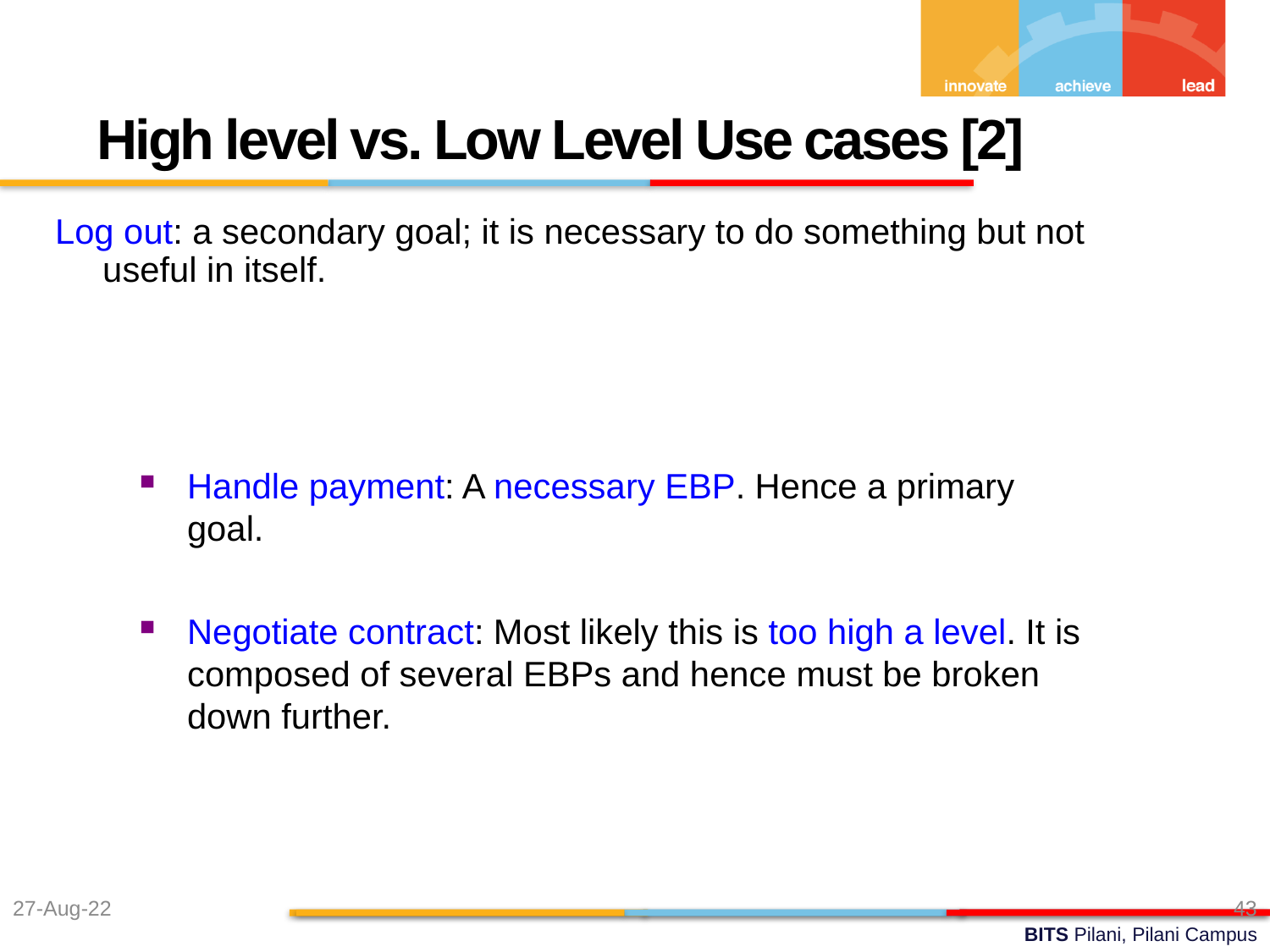

High level vs. Low Level Use cases [2]
Log out: a secondary goal; it is necessary to do something but not useful in itself.
Handle payment: A necessary EBP. Hence a primary goal.
Negotiate contract: Most likely this is too high a level. It is composed of several EBPs and hence must be broken down further.
27-Aug-22
43